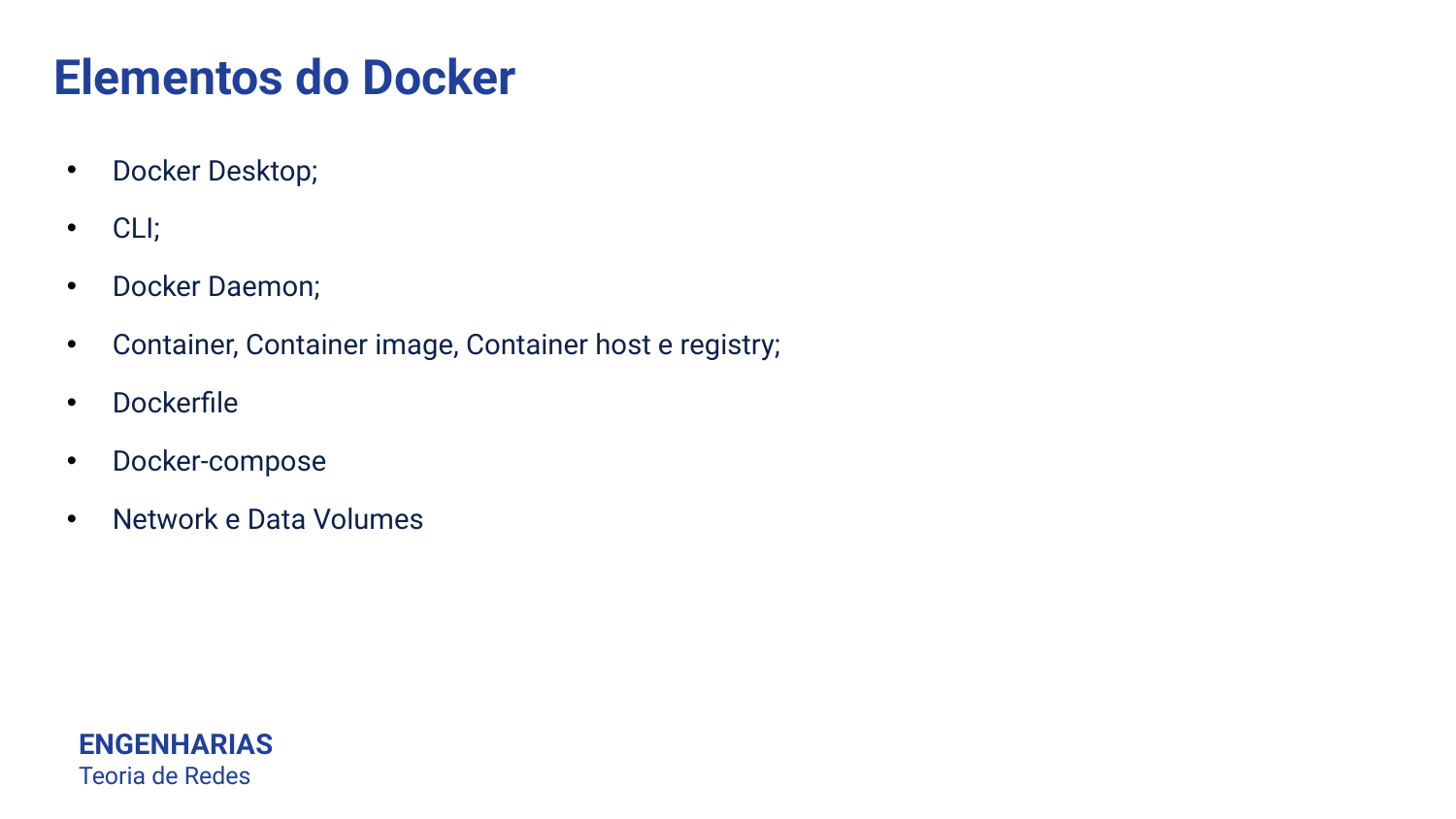

Elementos do Docker

Docker Desktop;
CLI;
Docker Daemon;
Container, Container image, Container host e registry;
Dockerfile
Docker-compose
Network e Data Volumes
ENGENHARIAS
Teoria de Redes